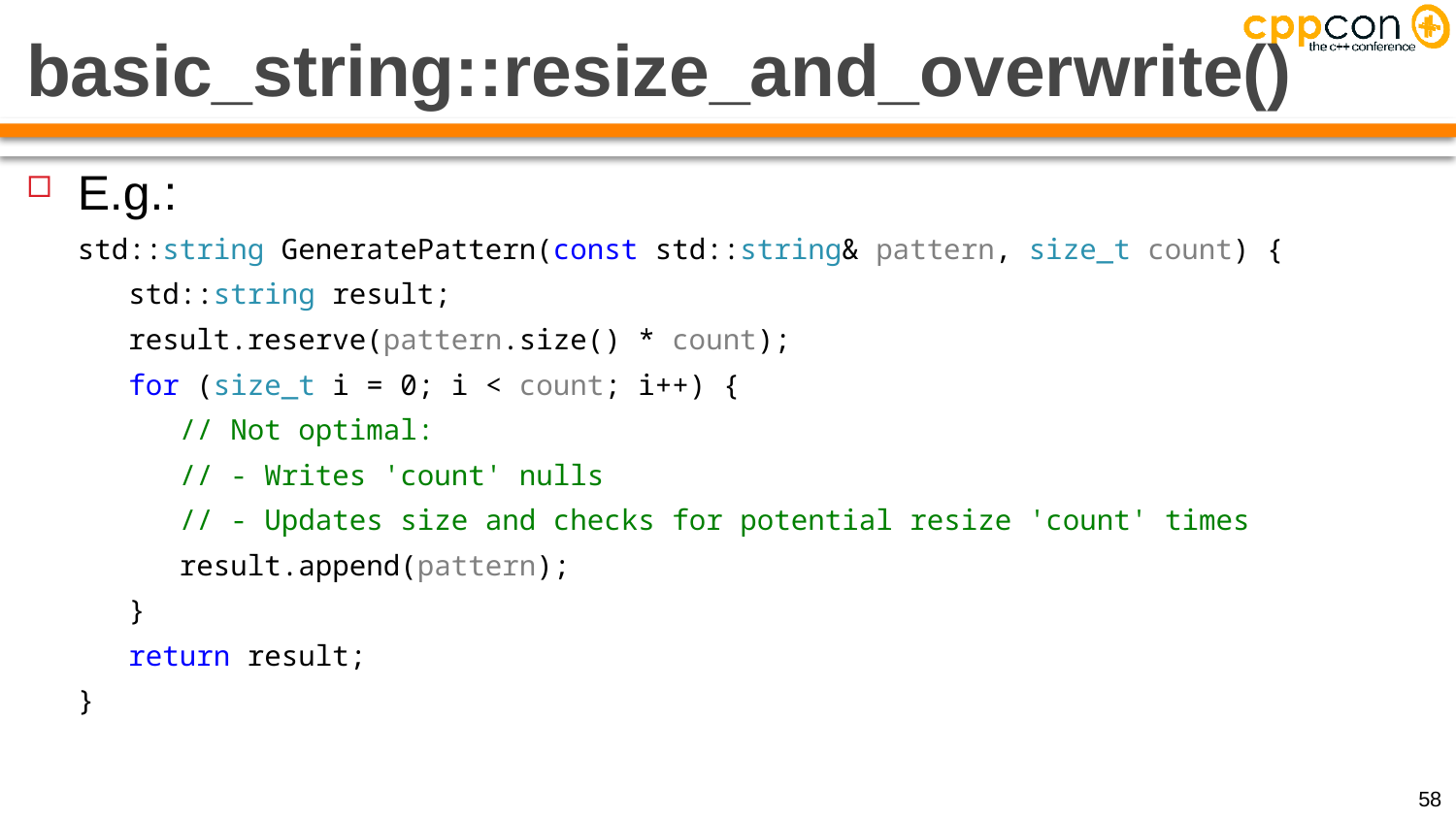

# basic_string::resize_and_overwrite()
E.g.:
std::string GeneratePattern(const std::string& pattern, size_t count) {
   std::string result;
   result.reserve(pattern.size() * count);
   for (size_t i = 0; i < count; i++) {
      // Not optimal:
      // - Writes 'count' nulls
      // - Updates size and checks for potential resize 'count' times
      result.append(pattern);
   }
   return result;
}